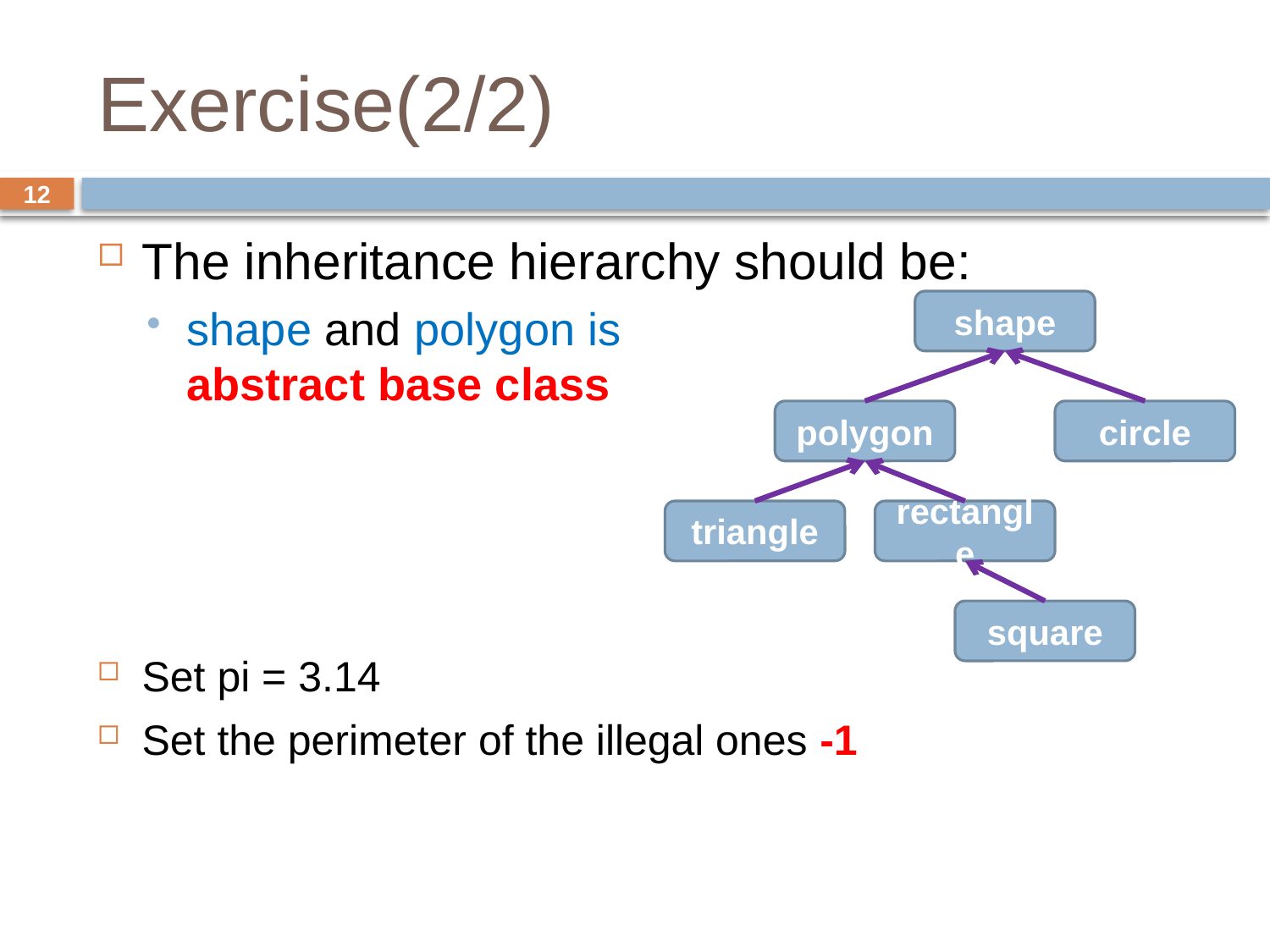

# Exercise(2/2)
12
The inheritance hierarchy should be:
shape and polygon is
abstract base class

Set pi = 3.14
Set the perimeter of the illegal ones -1

shape
polygon
circle
triangle
rectangle
square